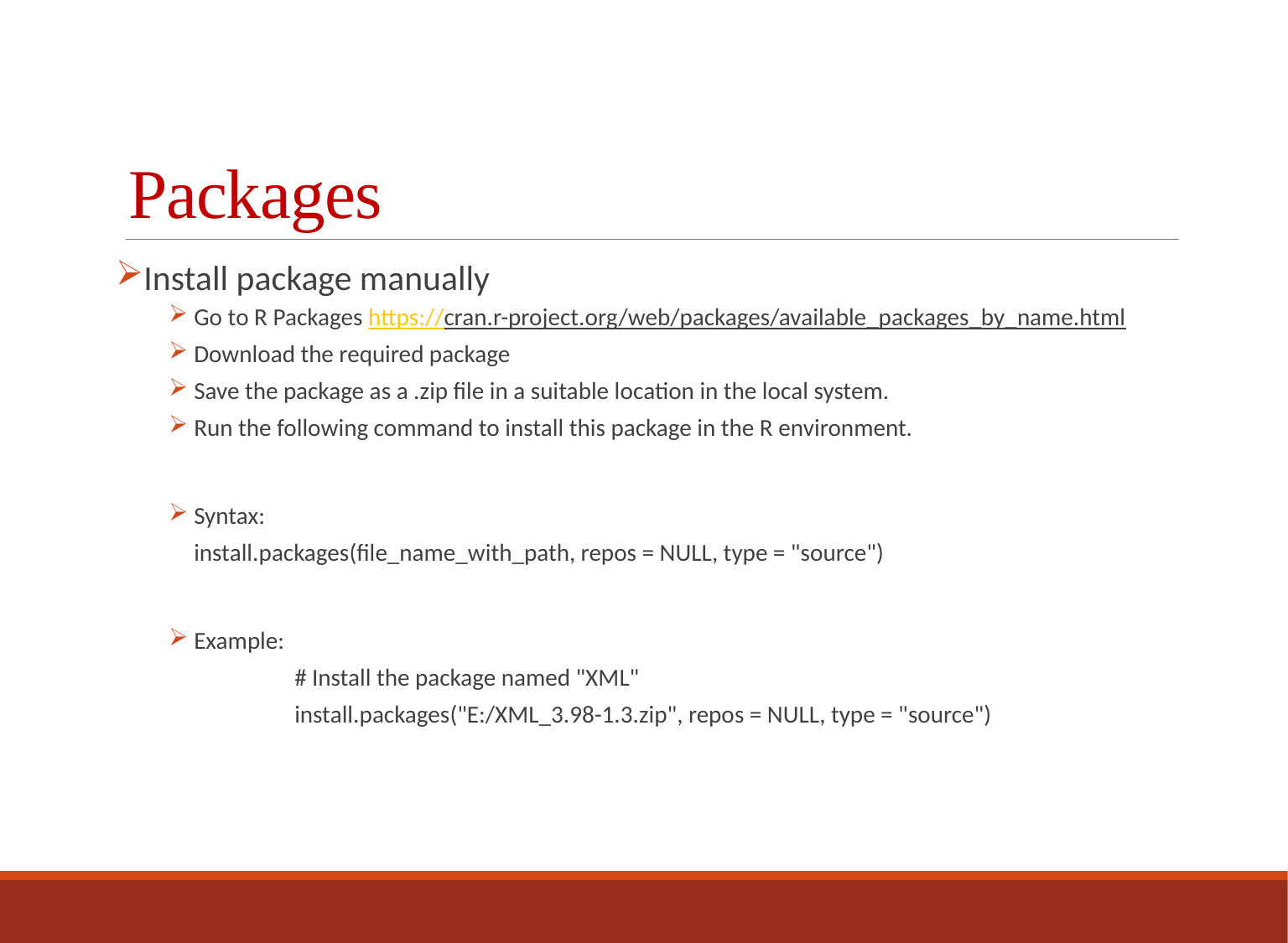

# Packages
Install package manually
Go to R Packages https://cran.r-project.org/web/packages/available_packages_by_name.html
Download the required package
Save the package as a .zip file in a suitable location in the local system.
Run the following command to install this package in the R environment.

Syntax:
install.packages(file_name_with_path, repos = NULL, type = "source")

Example:
	# Install the package named "XML"
	install.packages("E:/XML_3.98-1.3.zip", repos = NULL, type = "source")